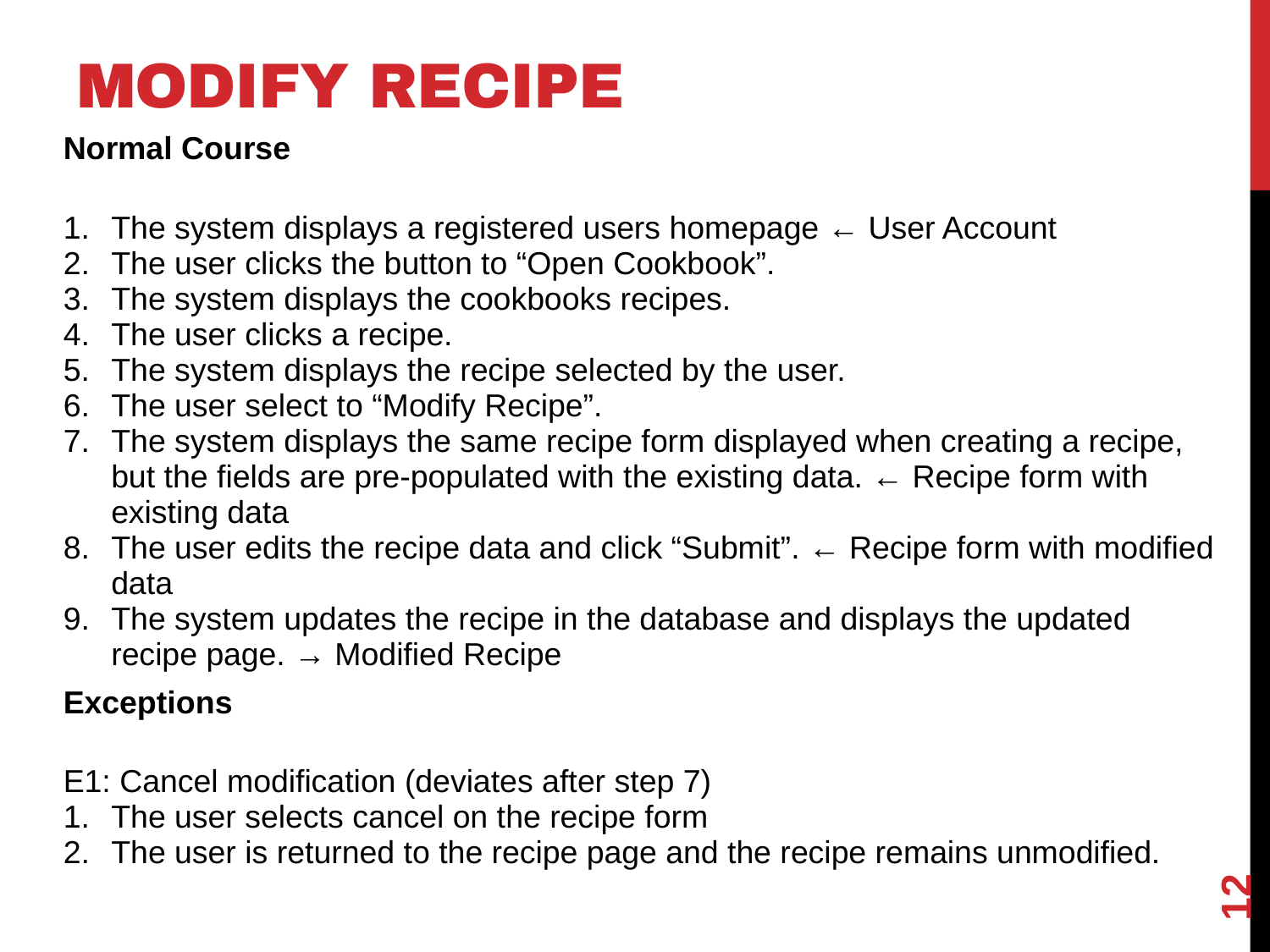

# Modify recipe
| Normal Course |
| --- |
| The system displays a registered users homepage ← User Account The user clicks the button to “Open Cookbook”. The system displays the cookbooks recipes. The user clicks a recipe. The system displays the recipe selected by the user. The user select to “Modify Recipe”. The system displays the same recipe form displayed when creating a recipe, but the fields are pre-populated with the existing data. ← Recipe form with existing data The user edits the recipe data and click “Submit”. ← Recipe form with modified data The system updates the recipe in the database and displays the updated recipe page. → Modified Recipe |
| Exceptions |
| E1: Cancel modification (deviates after step 7) The user selects cancel on the recipe form The user is returned to the recipe page and the recipe remains unmodified. |
12